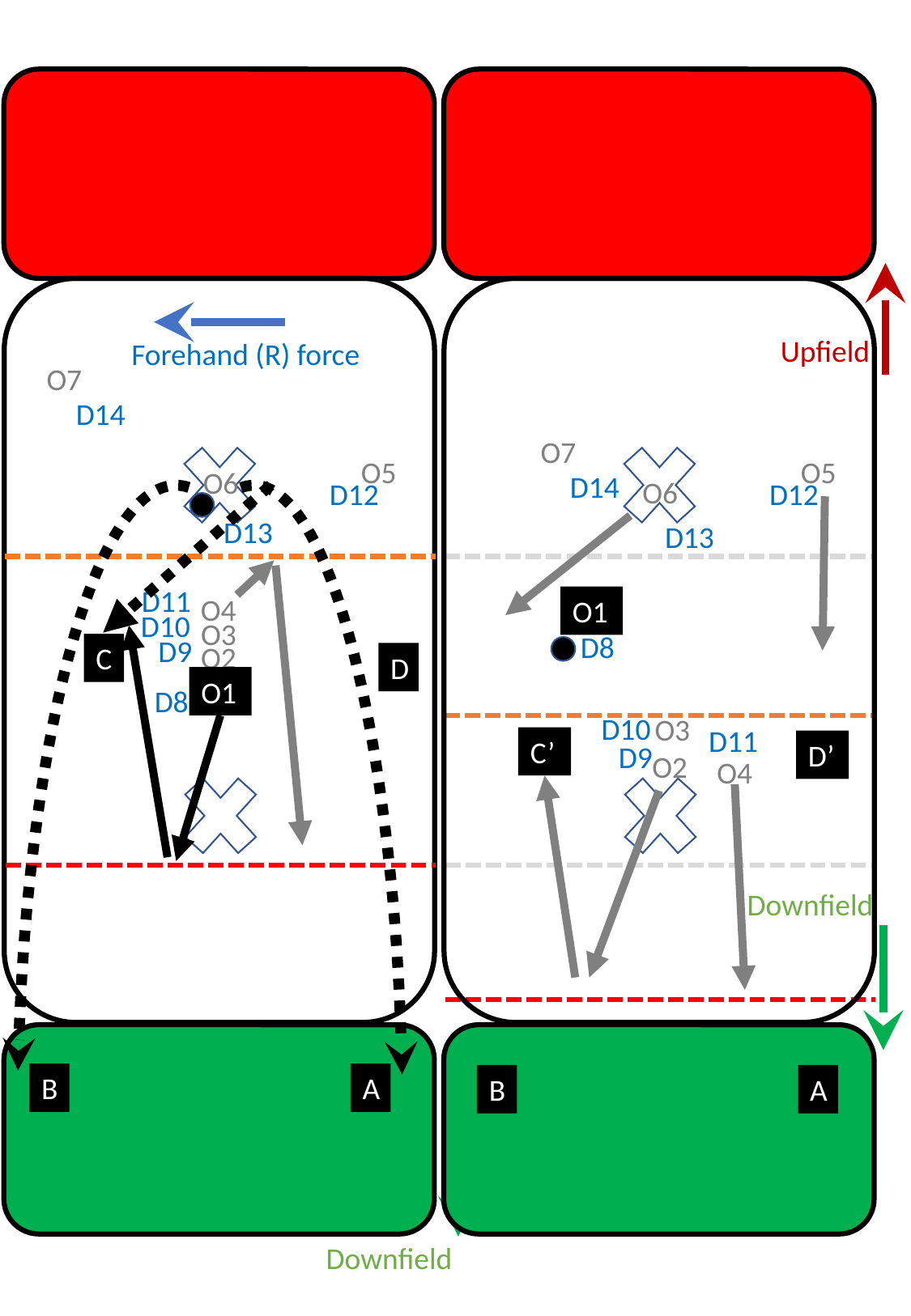

Upfield
Forehand (R) force
O7
D14
O7

O5
O5
O6
D14
O6
D12
D12

D13
D13
D11
O4
O1
D10
O3
D8
D9
O2
C

D
O1
D8
D10
O3
D11
C’
D’
D9
O2
O4

Downfield

B
A
B
A
Downfield